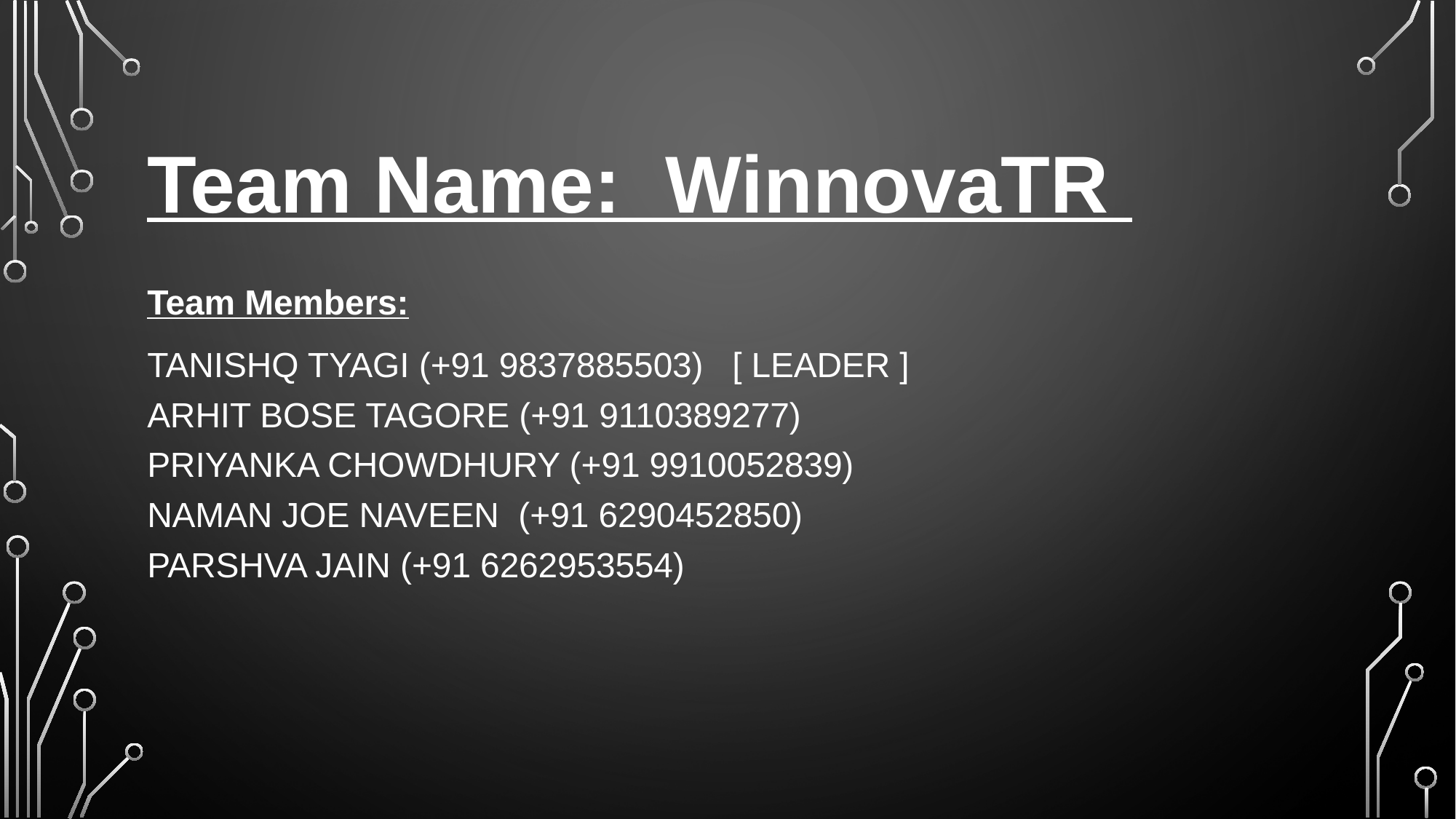

Team Name:  WinnovaTR
Team Members:
TANISHQ TYAGI (+91 9837885503)   [ LEADER ]
ARHIT BOSE TAGORE (+91 9110389277)
PRIYANKA CHOWDHURY (+91 9910052839)
NAMAN JOE NAVEEN  (+91 6290452850)
PARSHVA JAIN (+91 6262953554)